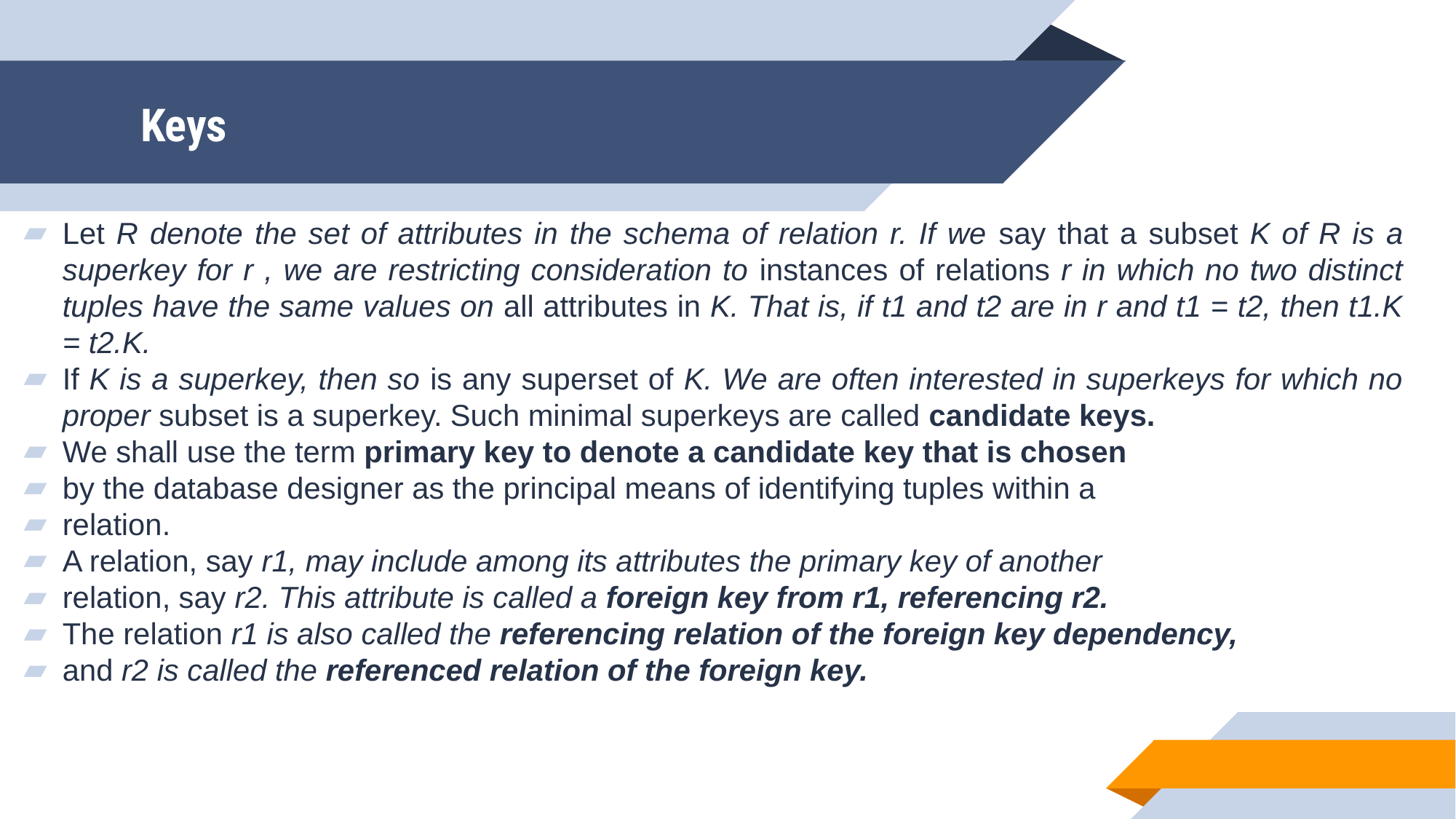

# Keys

Let R denote the set of attributes in the schema of relation r. If we say that a subset K of R is a superkey for r , we are restricting consideration to instances of relations r in which no two distinct tuples have the same values on all attributes in K. That is, if t1 and t2 are in r and t1 = t2, then t1.K = t2.K.
If K is a superkey, then so is any superset of K. We are often interested in superkeys for which no proper subset is a superkey. Such minimal superkeys are called candidate keys.
We shall use the term primary key to denote a candidate key that is chosen
by the database designer as the principal means of identifying tuples within a
relation.
A relation, say r1, may include among its attributes the primary key of another
relation, say r2. This attribute is called a foreign key from r1, referencing r2.
The relation r1 is also called the referencing relation of the foreign key dependency,
and r2 is called the referenced relation of the foreign key.